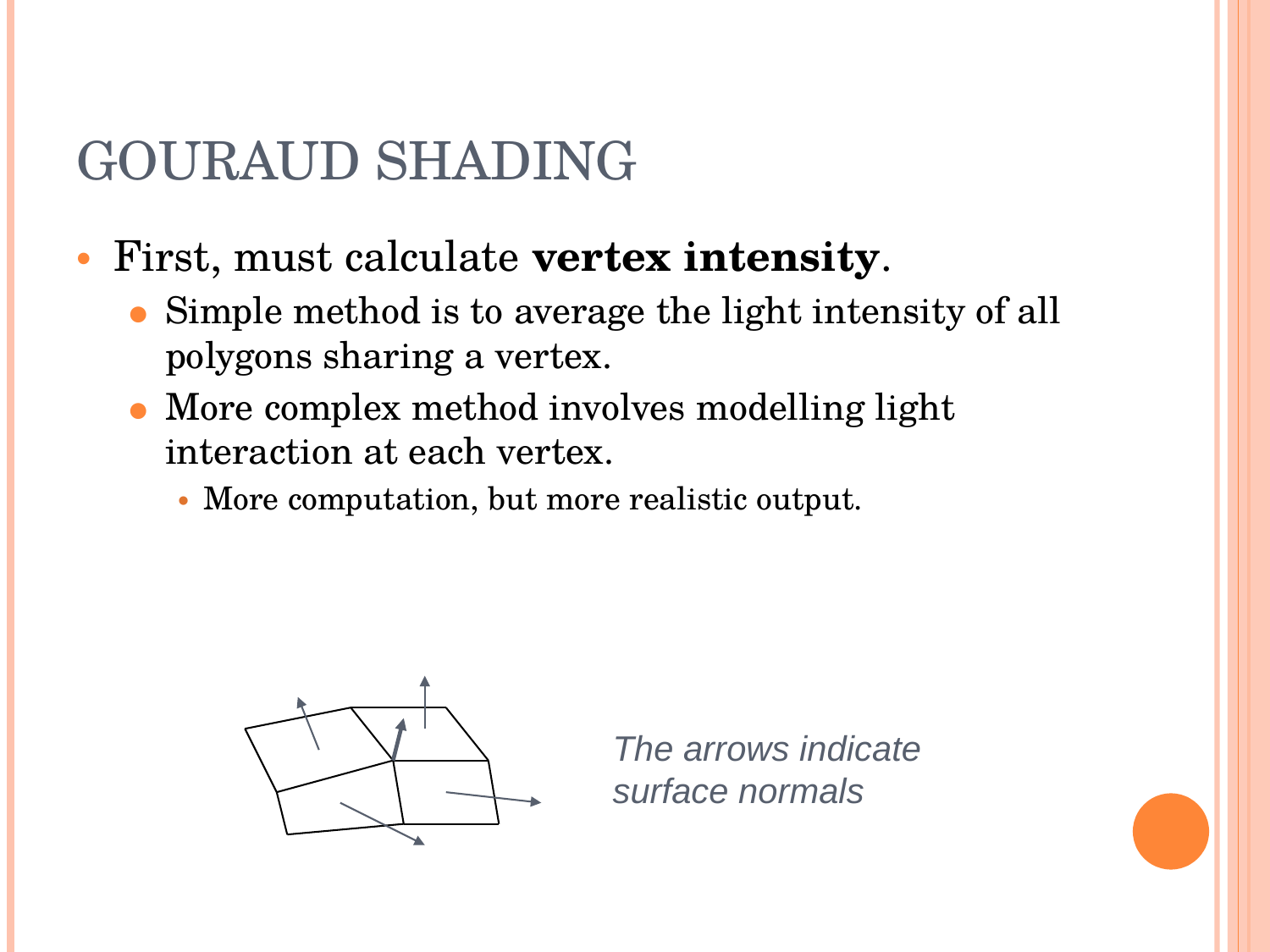

# GOURAUD SHADING
First, must calculate vertex intensity.
Simple method is to average the light intensity of all polygons sharing a vertex.
More complex method involves modelling light interaction at each vertex.
More computation, but more realistic output.

The arrows indicate
surface normals